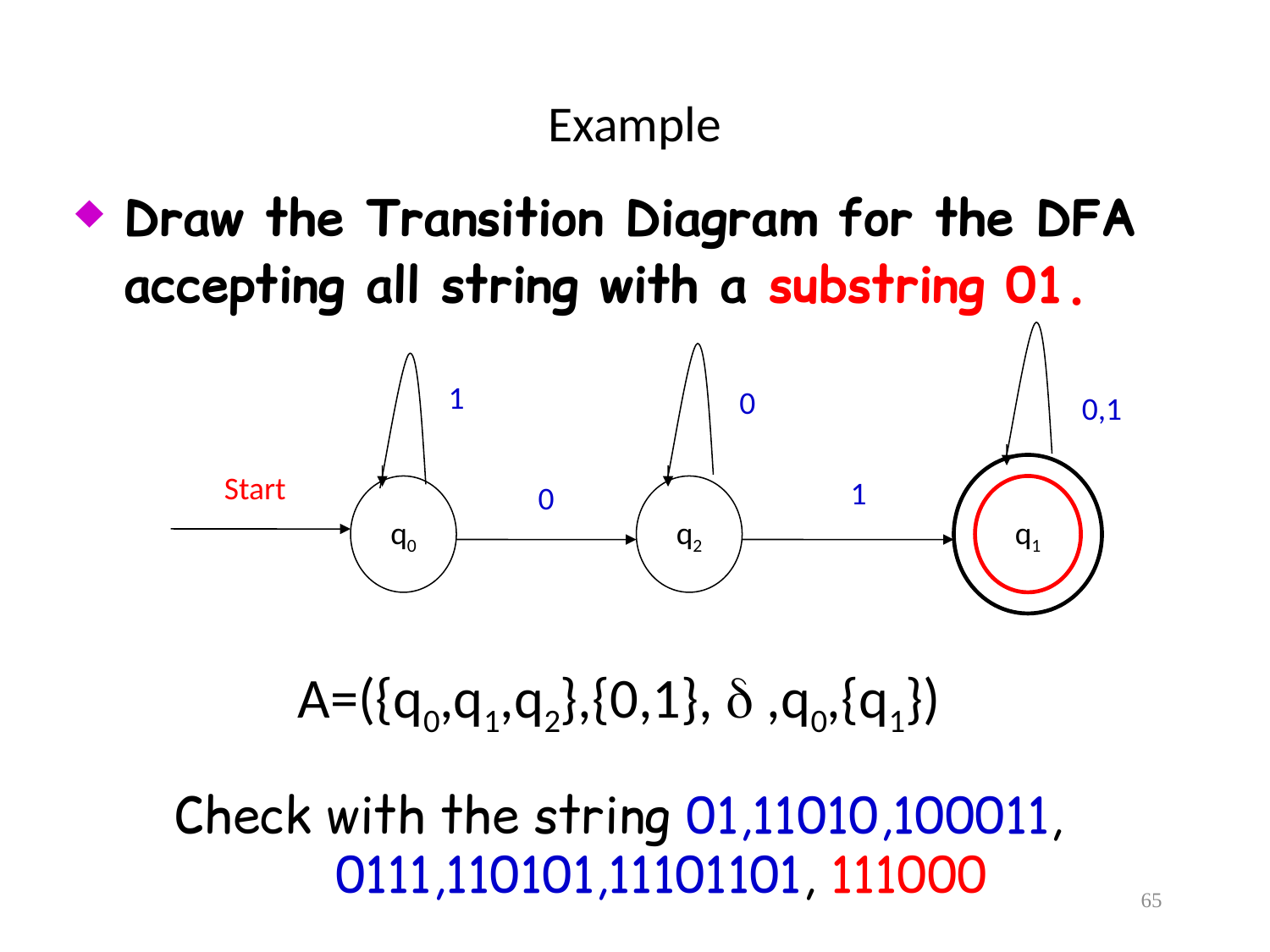

# Example
Draw the Transition Diagram for the DFA accepting all string with a substring 01.

1
0
0,1

Start

q0
0
q2
1
q1

A=({q0,q1,q2},{0,1}, δ ,q0,{q1})

Check with the string 01,11010,100011, 0111,110101,11101101, 111000
65